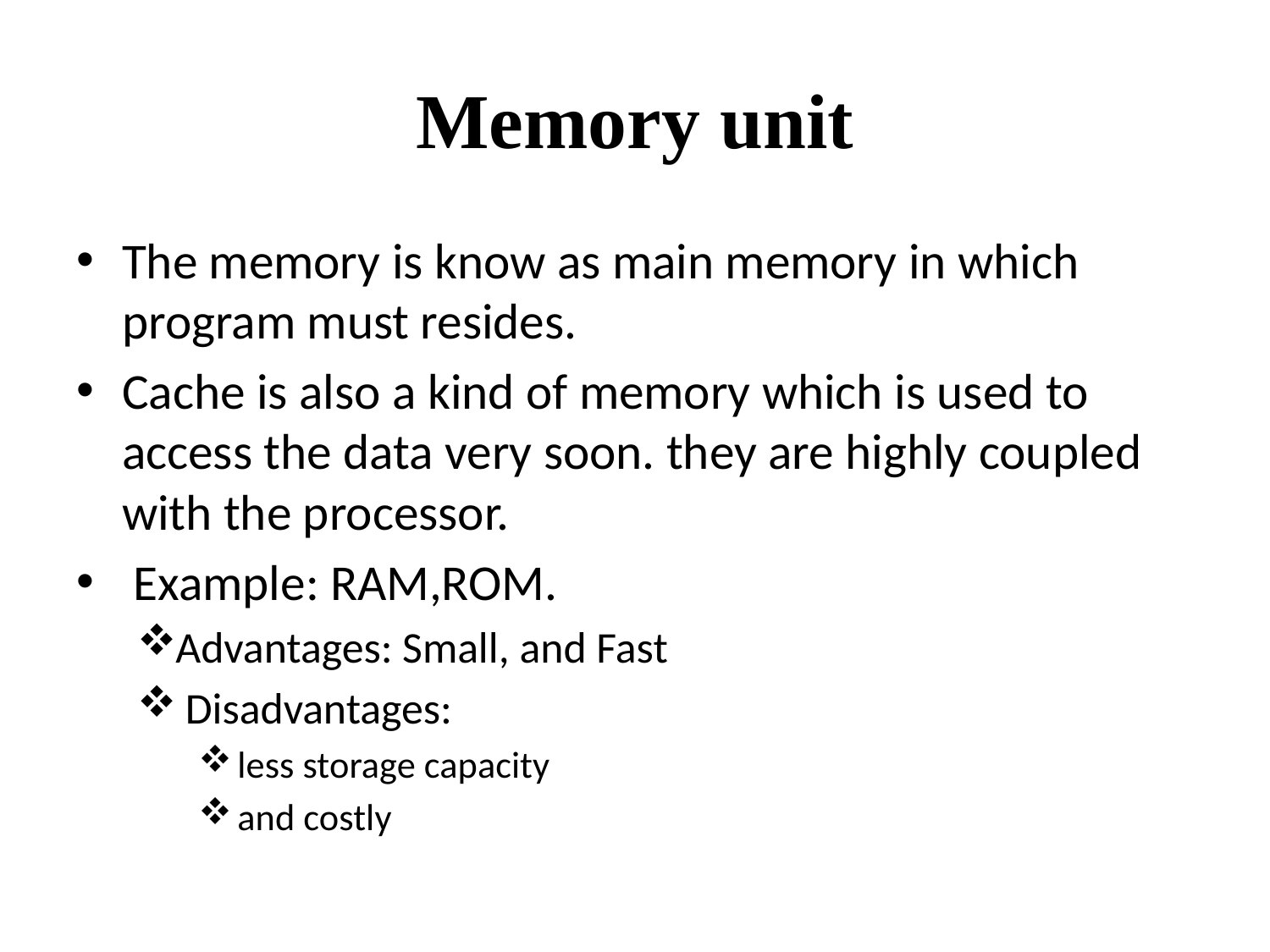

# Memory unit
The memory is know as main memory in which program must resides.
Cache is also a kind of memory which is used to access the data very soon. they are highly coupled with the processor.
 Example: RAM,ROM.
Advantages: Small, and Fast
 Disadvantages:
 less storage capacity
 and costly